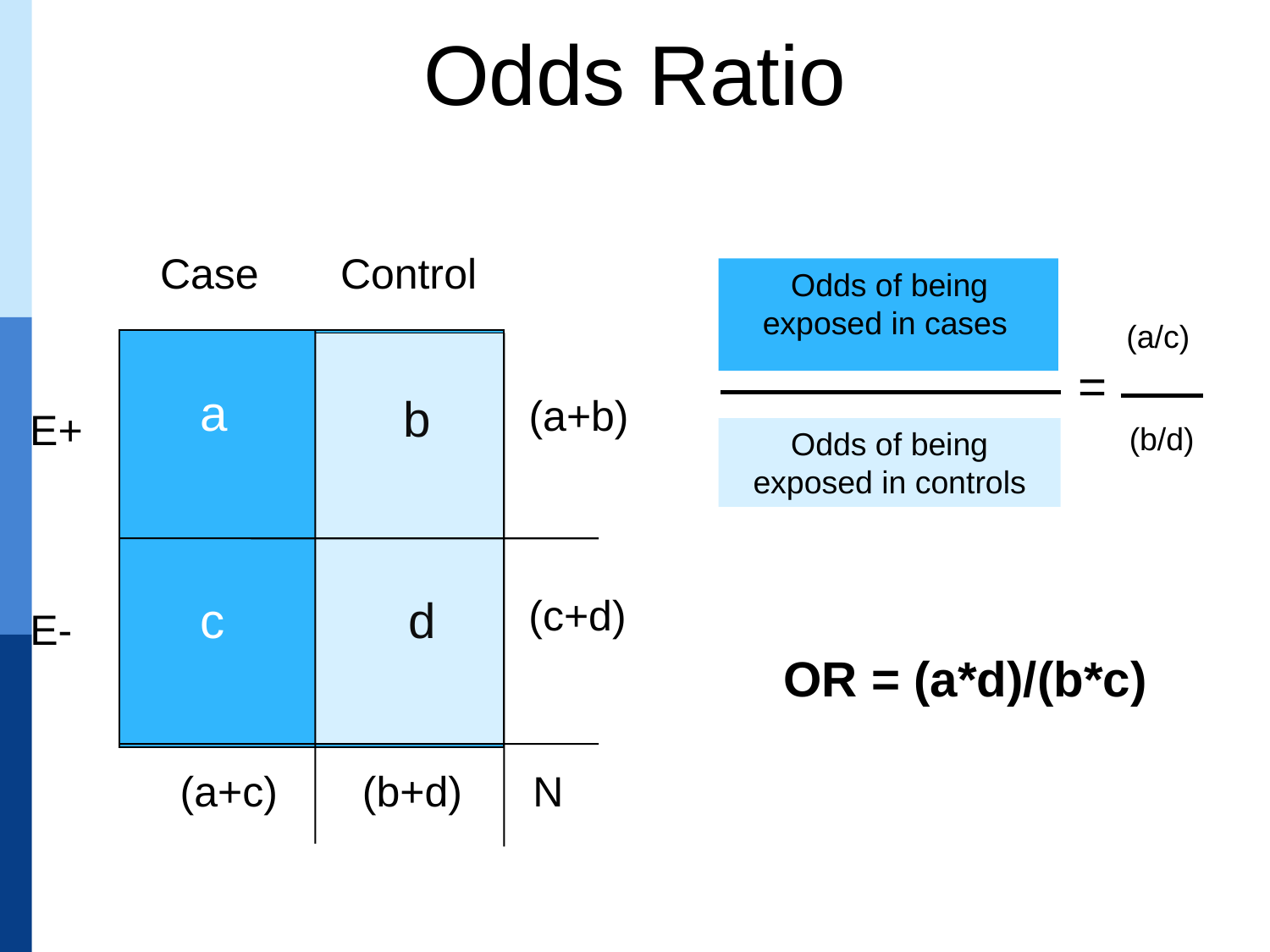

Odds Ratio
Case
Control

Odds of being
exposed in cases
 (a/c)

=
a
b
(a+b)
E+
 (b/d)
Odds of being
exposed in controls

(c+d)
d
c
E-
OR = (a*d)/(b*c)

(a+c)
(b+d)
N